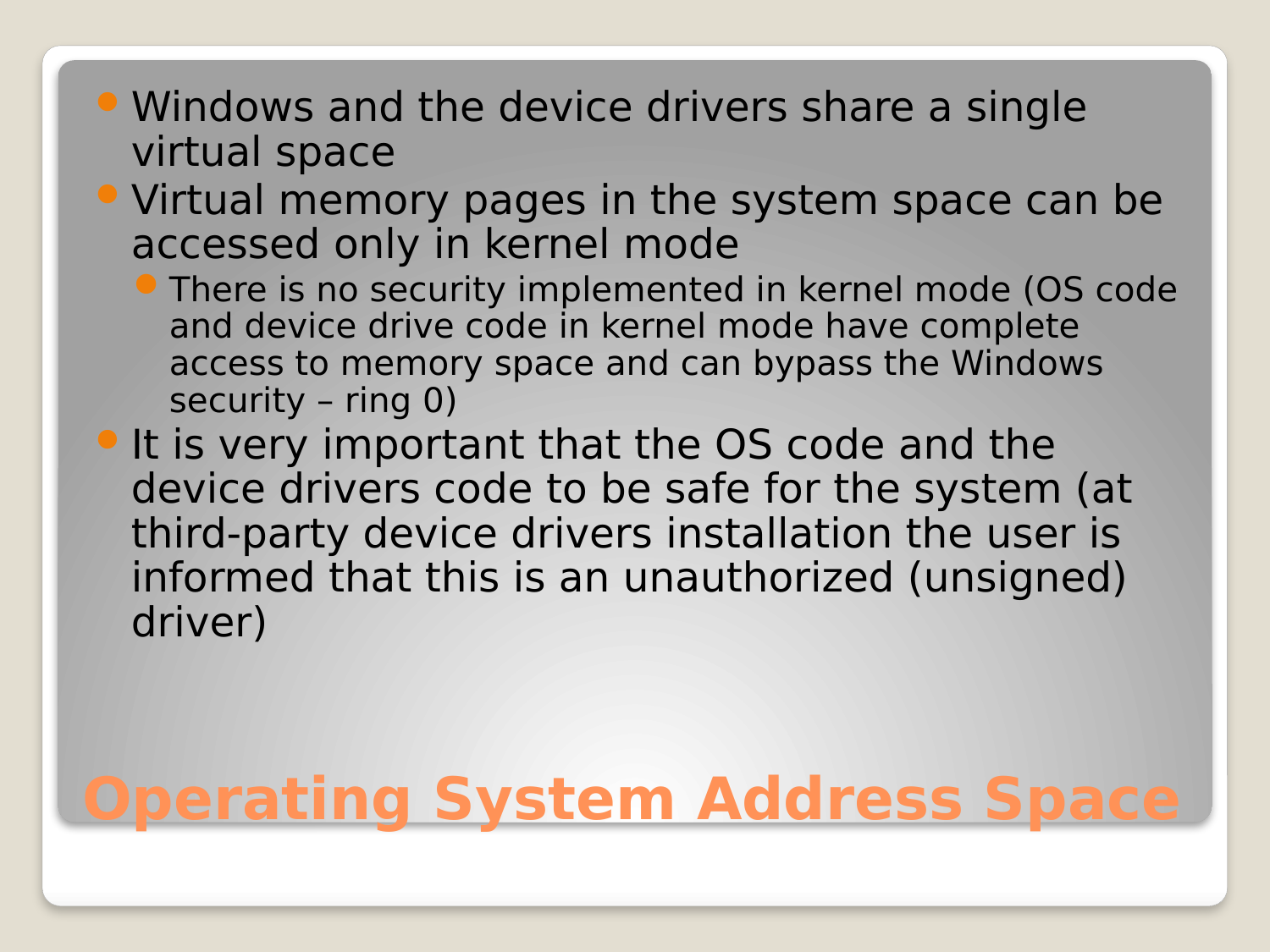

Windows and the device drivers share a single virtual space
Virtual memory pages in the system space can be accessed only in kernel mode
There is no security implemented in kernel mode (OS code and device drive code in kernel mode have complete access to memory space and can bypass the Windows security – ring 0)
It is very important that the OS code and the device drivers code to be safe for the system (at third-party device drivers installation the user is informed that this is an unauthorized (unsigned) driver)

# Operating System Address Space